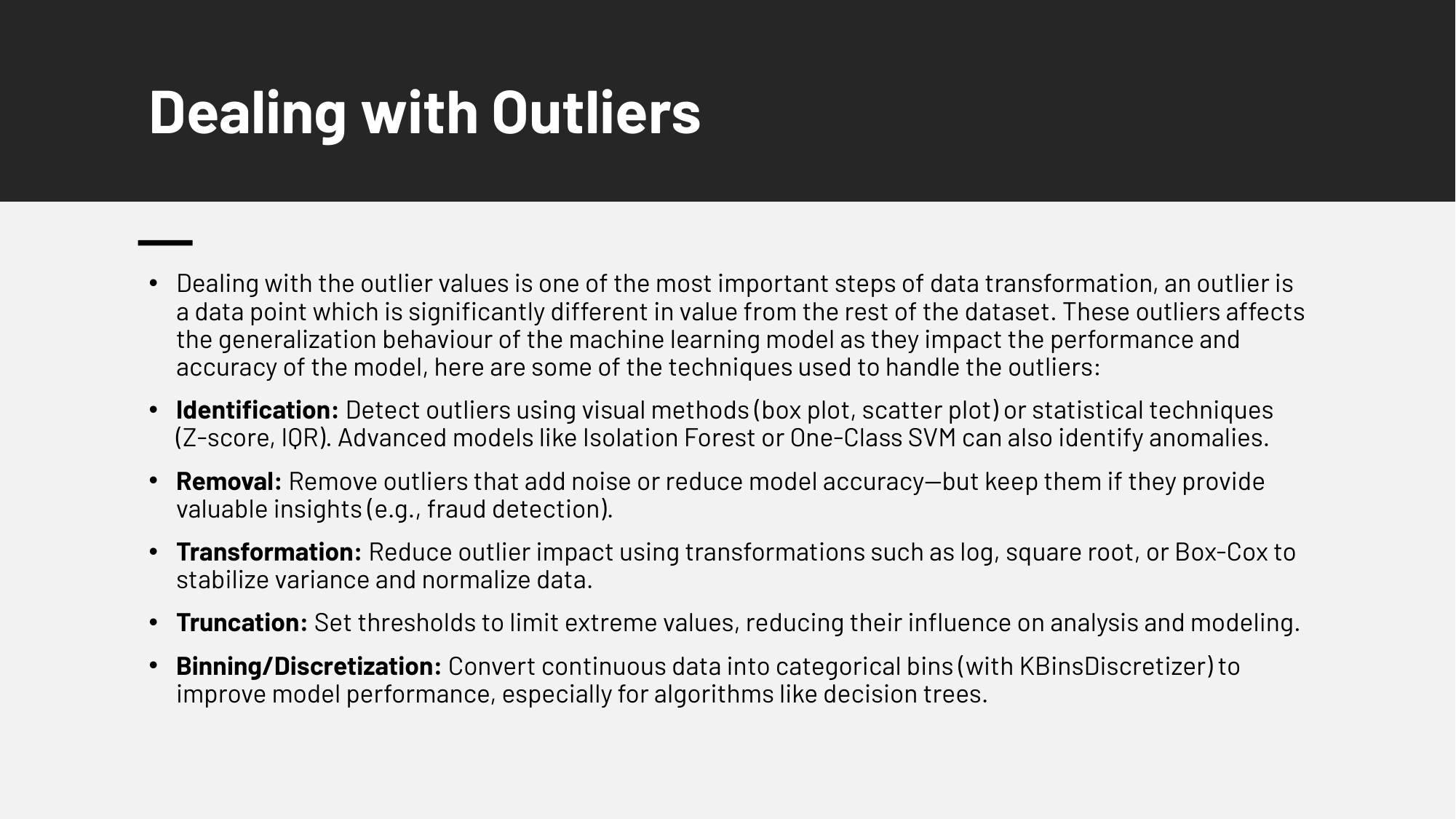

# Dealing with Outliers

Dealing with the outlier values is one of the most important steps of data transformation, an outlier is a data point which is significantly different in value from the rest of the dataset. These outliers affects the generalization behaviour of the machine learning model as they impact the performance and accuracy of the model, here are some of the techniques used to handle the outliers:
Identification: Detect outliers using visual methods (box plot, scatter plot) or statistical techniques (Z-score, IQR). Advanced models like Isolation Forest or One-Class SVM can also identify anomalies.
Removal: Remove outliers that add noise or reduce model accuracy—but keep them if they provide valuable insights (e.g., fraud detection).
Transformation: Reduce outlier impact using transformations such as log, square root, or Box-Cox to stabilize variance and normalize data.
Truncation: Set thresholds to limit extreme values, reducing their influence on analysis and modeling.
Binning/Discretization: Convert continuous data into categorical bins (with KBinsDiscretizer) to improve model performance, especially for algorithms like decision trees.